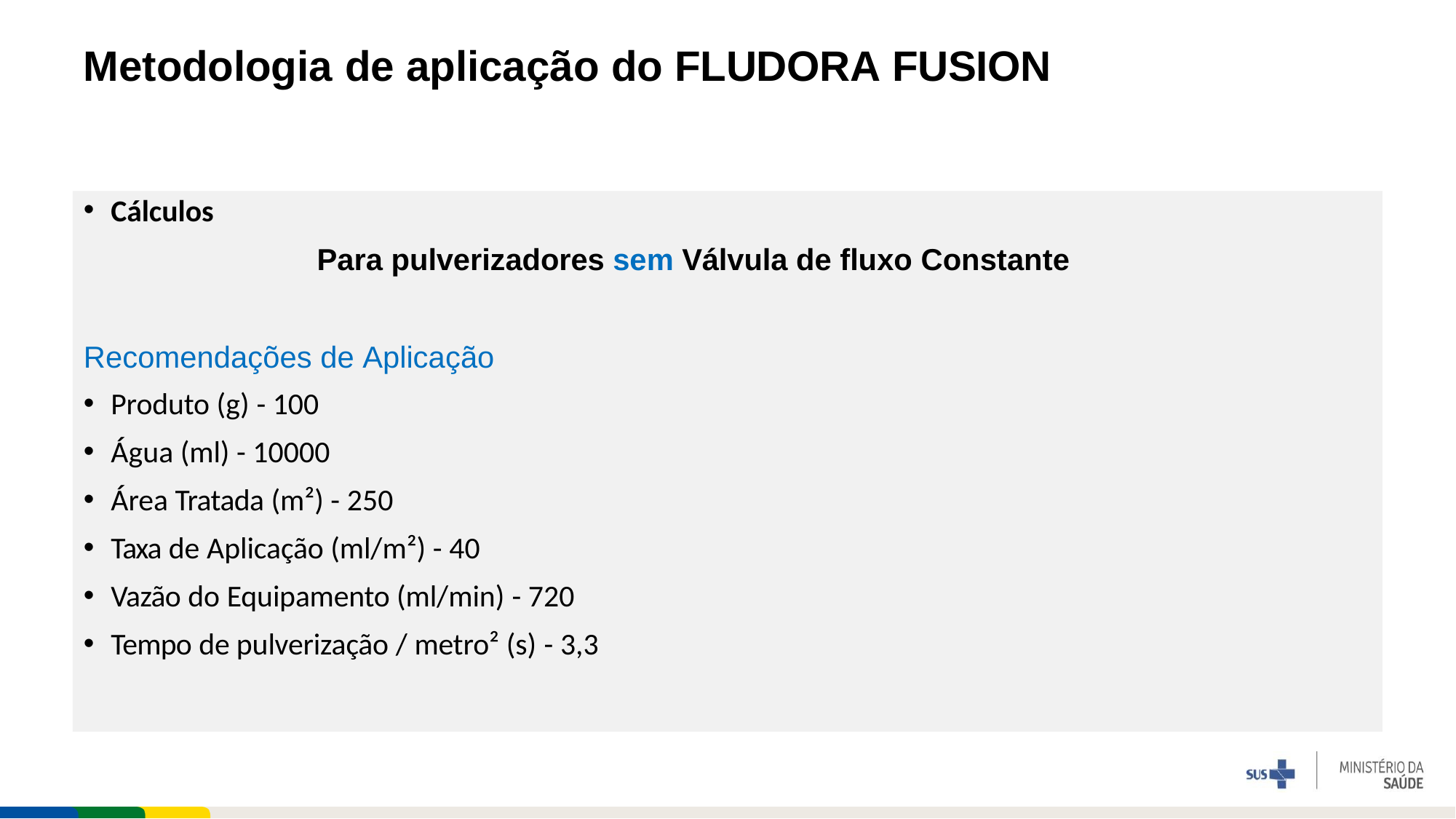

# Metodologia de aplicação do FLUDORA FUSION
Cálculos
Para pulverizadores sem Válvula de fluxo Constante

Recomendações de Aplicação
Produto (g) - 100
Água (ml) - 10000
Área Tratada (m²) - 250
Taxa de Aplicação (ml/m²) - 40
Vazão do Equipamento (ml/min) - 720
Tempo de pulverização / metro² (s) - 3,3